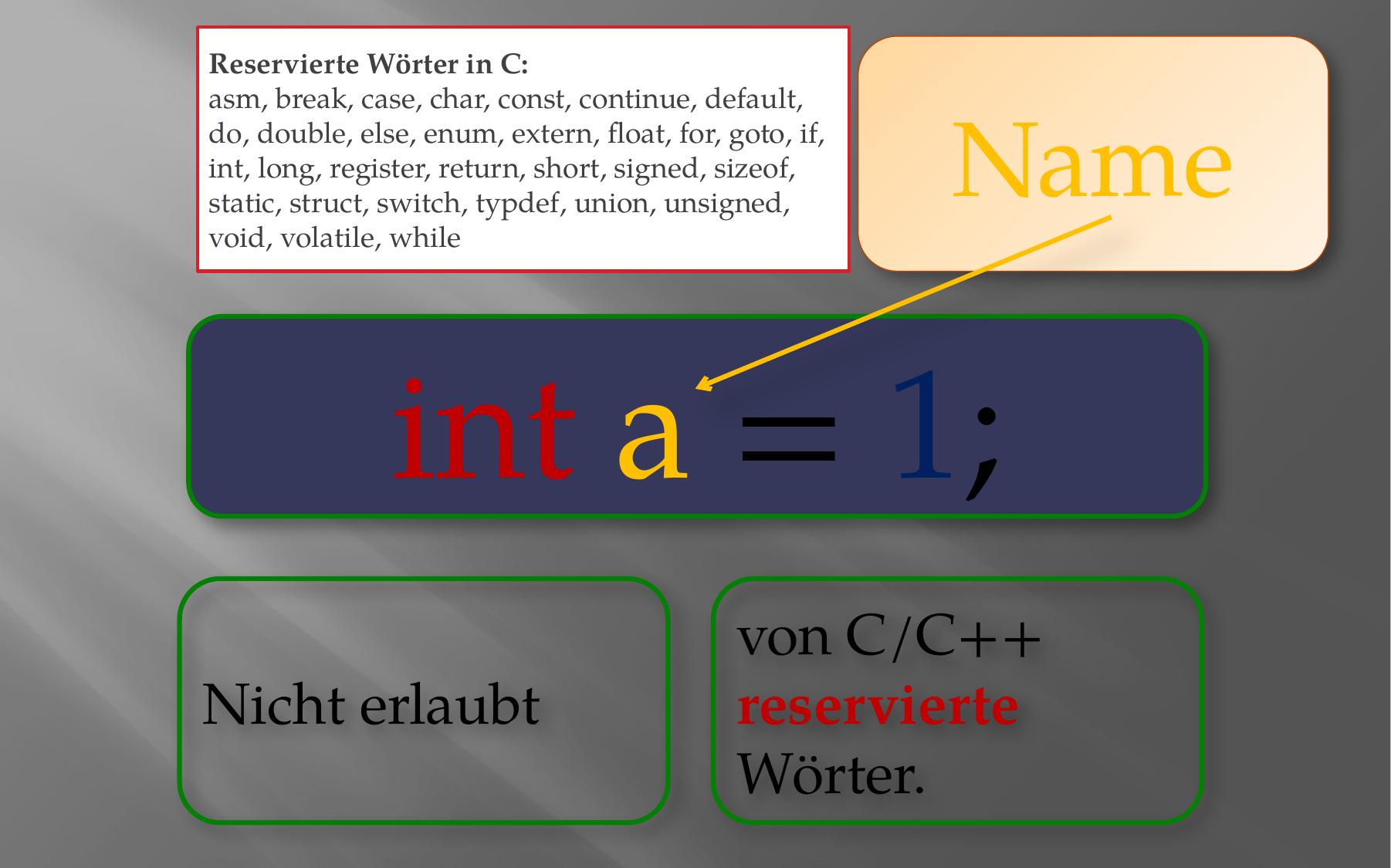

Reservierte Wörter in C:
asm, break, case, char, const, continue, default, do, double, else, enum, extern, float, for, goto, if, int, long, register, return, short, signed, sizeof, static, struct, switch, typdef, union, unsigned, void, volatile, while
Name
int a = 1;
Nicht erlaubt
von C/C++ reservierte Wörter.